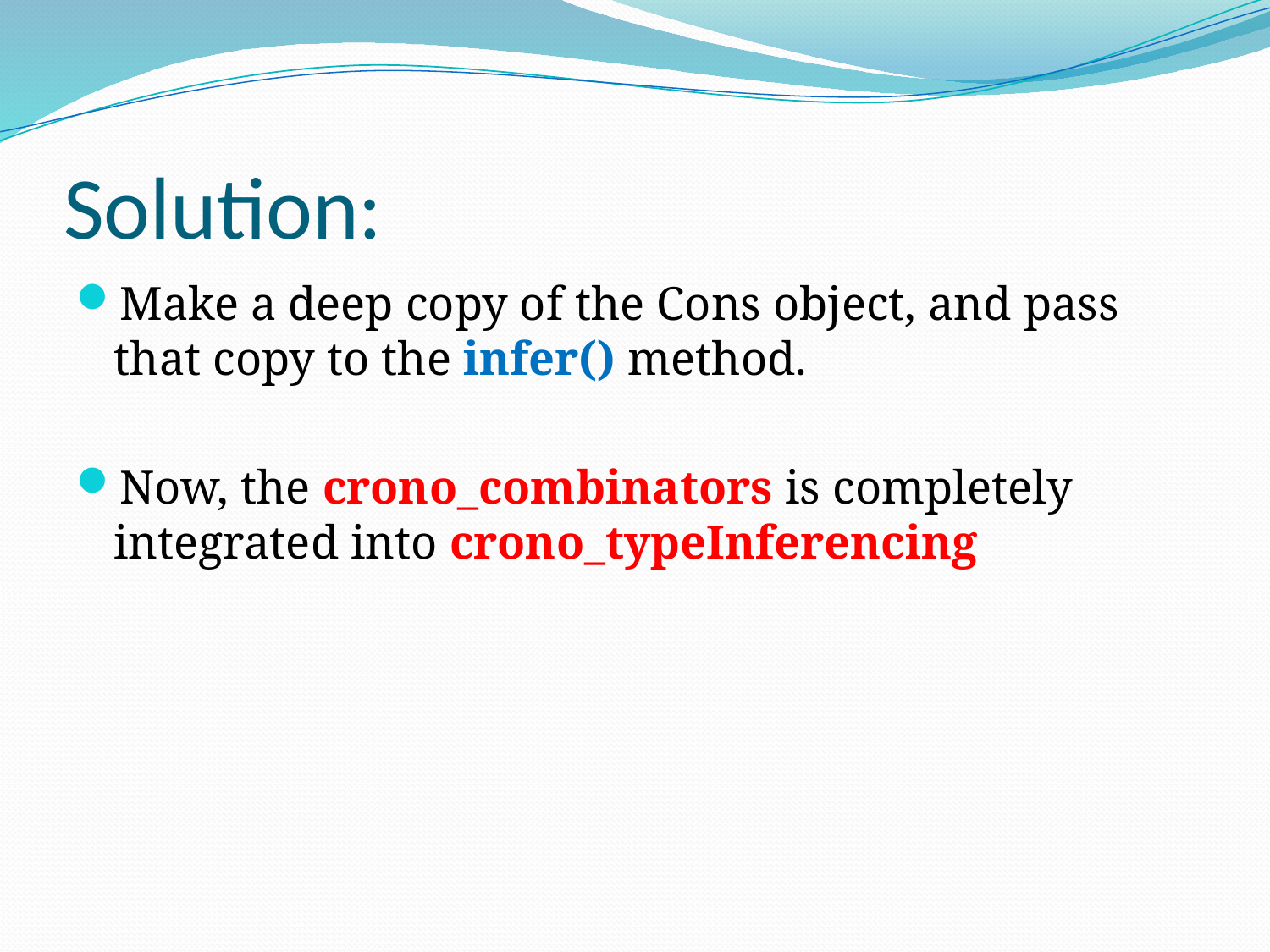

# Solution:
Make a deep copy of the Cons object, and pass that copy to the infer() method.

Now, the crono_combinators is completely integrated into crono_typeInferencing